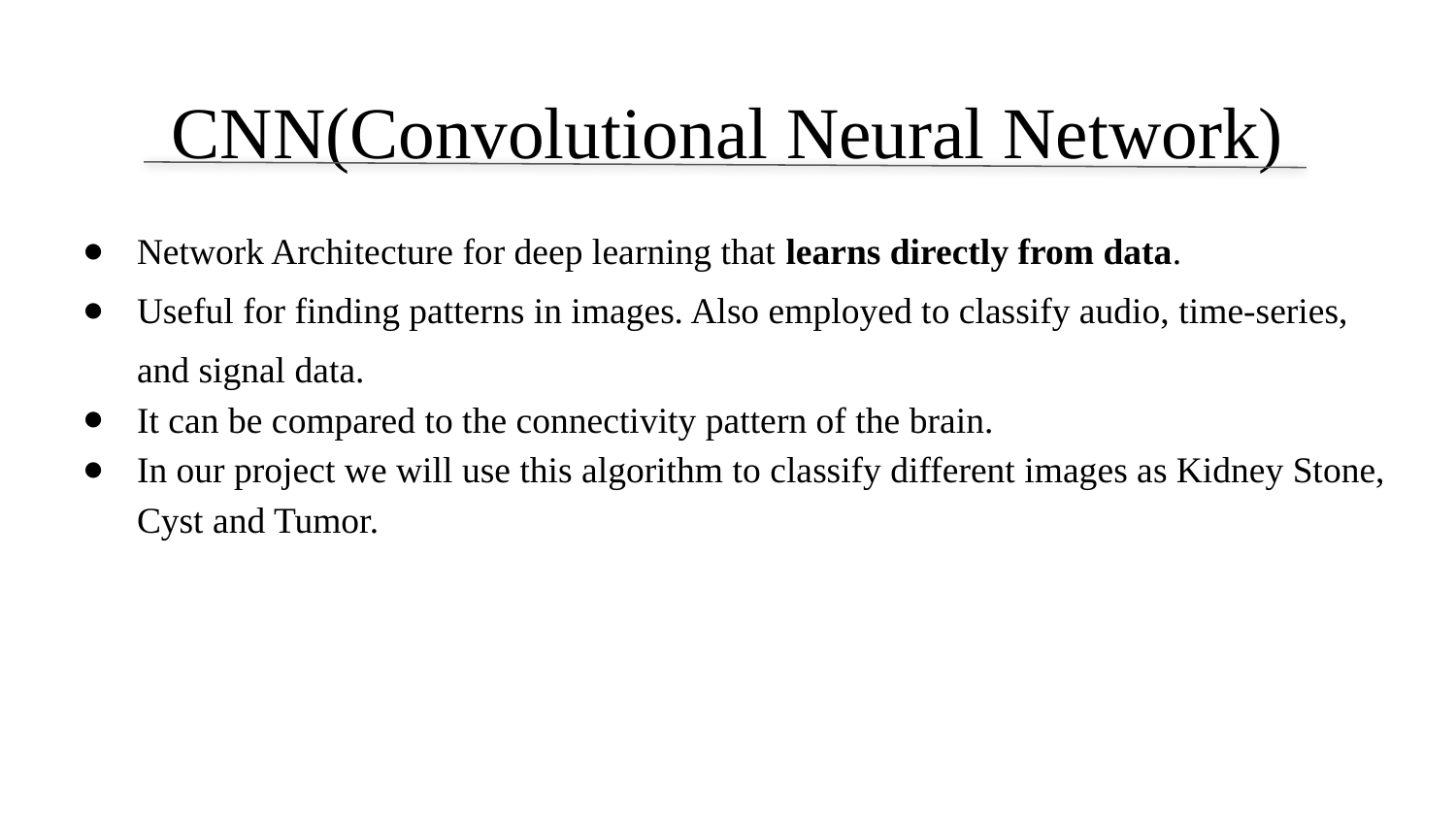

# CNN(Convolutional Neural Network)
Network Architecture for deep learning that learns directly from data.
Useful for finding patterns in images. Also employed to classify audio, time-series, and signal data.
It can be compared to the connectivity pattern of the brain.
In our project we will use this algorithm to classify different images as Kidney Stone, Cyst and Tumor.